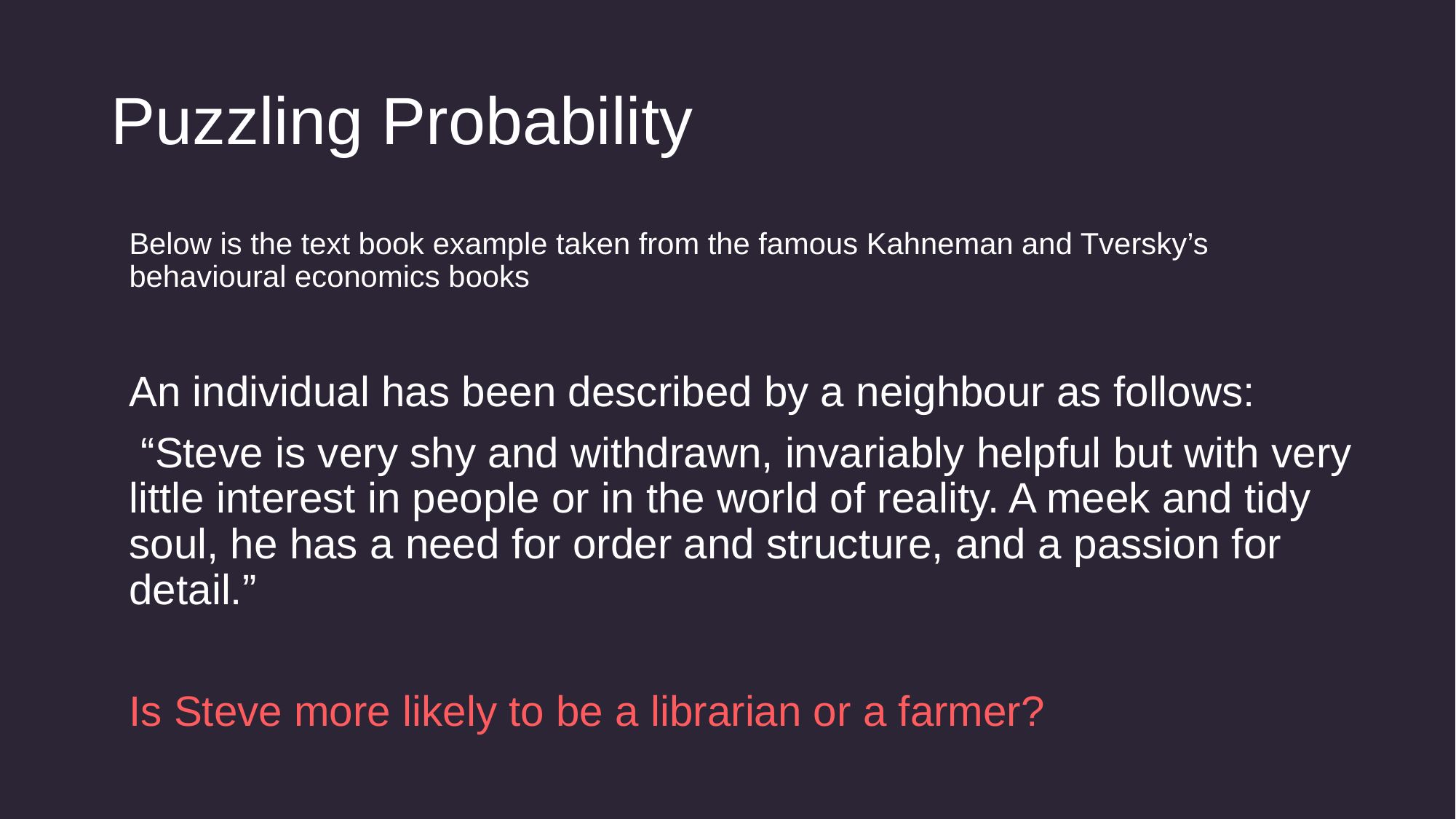

# Puzzling Probability
Below is the text book example taken from the famous Kahneman and Tversky’s behavioural economics books

An individual has been described by a neighbour as follows:
 “Steve is very shy and withdrawn, invariably helpful but with very little interest in people or in the world of reality. A meek and tidy soul, he has a need for order and structure, and a passion for detail.”

Is Steve more likely to be a librarian or a farmer?